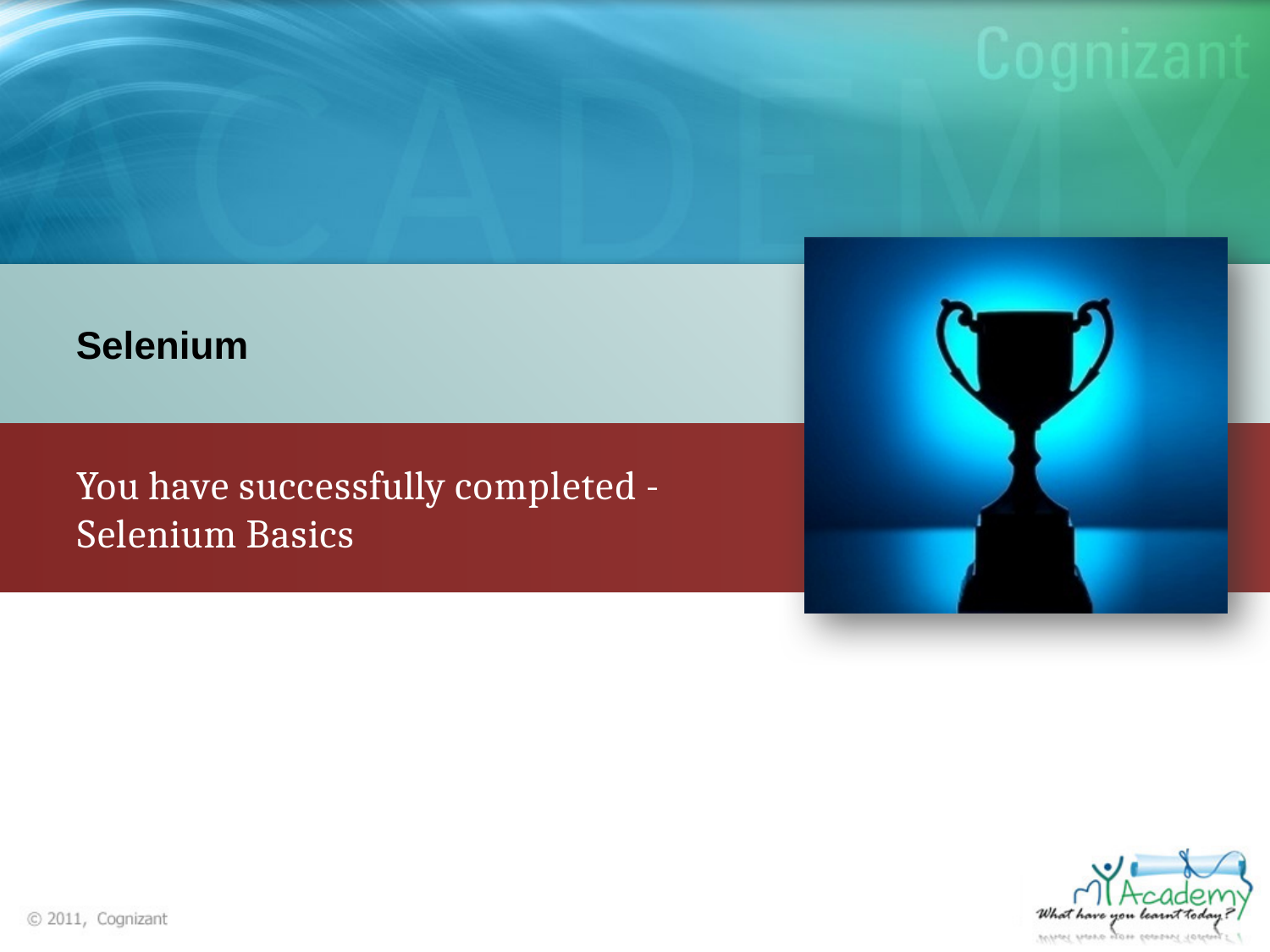

Selenium
You have successfully completed -
Selenium Basics